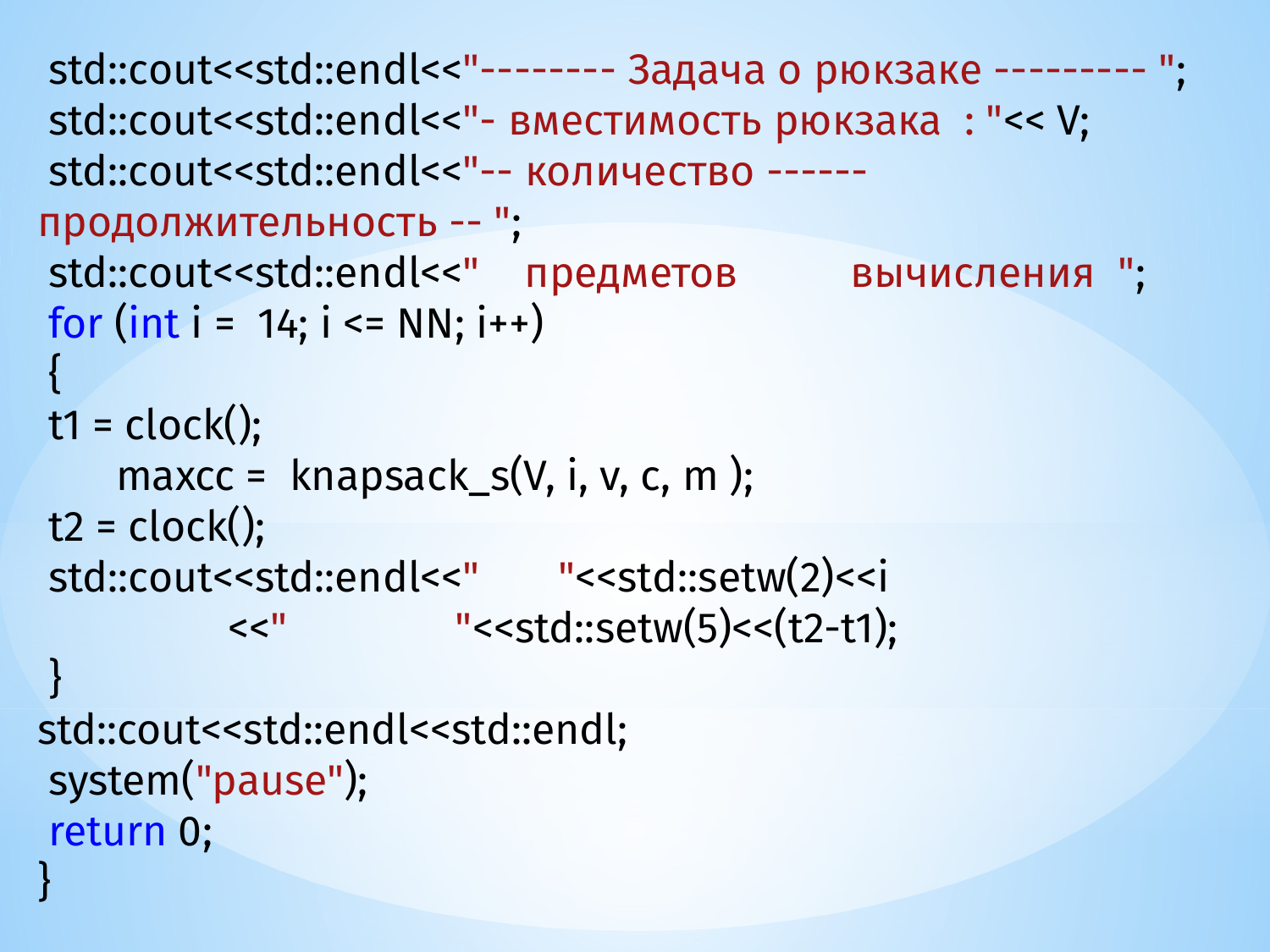

std::cout<<std::endl<<"-------- Задача о рюкзаке --------- ";
 std::cout<<std::endl<<"- вместимость рюкзака  : "<< V;
 std::cout<<std::endl<<"-- количество ------ продолжительность -- ";
 std::cout<<std::endl<<"    предметов          вычисления  ";
 for (int i =  14; i <= NN; i++)
 {
 t1 = clock();
       maxcc =  knapsack_s(V, i, v, c, m );
 t2 = clock();
 std::cout<<std::endl<<"       "<<std::setw(2)<<i
                 <<"               "<<std::setw(5)<<(t2-t1);
 }
std::cout<<std::endl<<std::endl;
 system("pause");
 return 0;
}